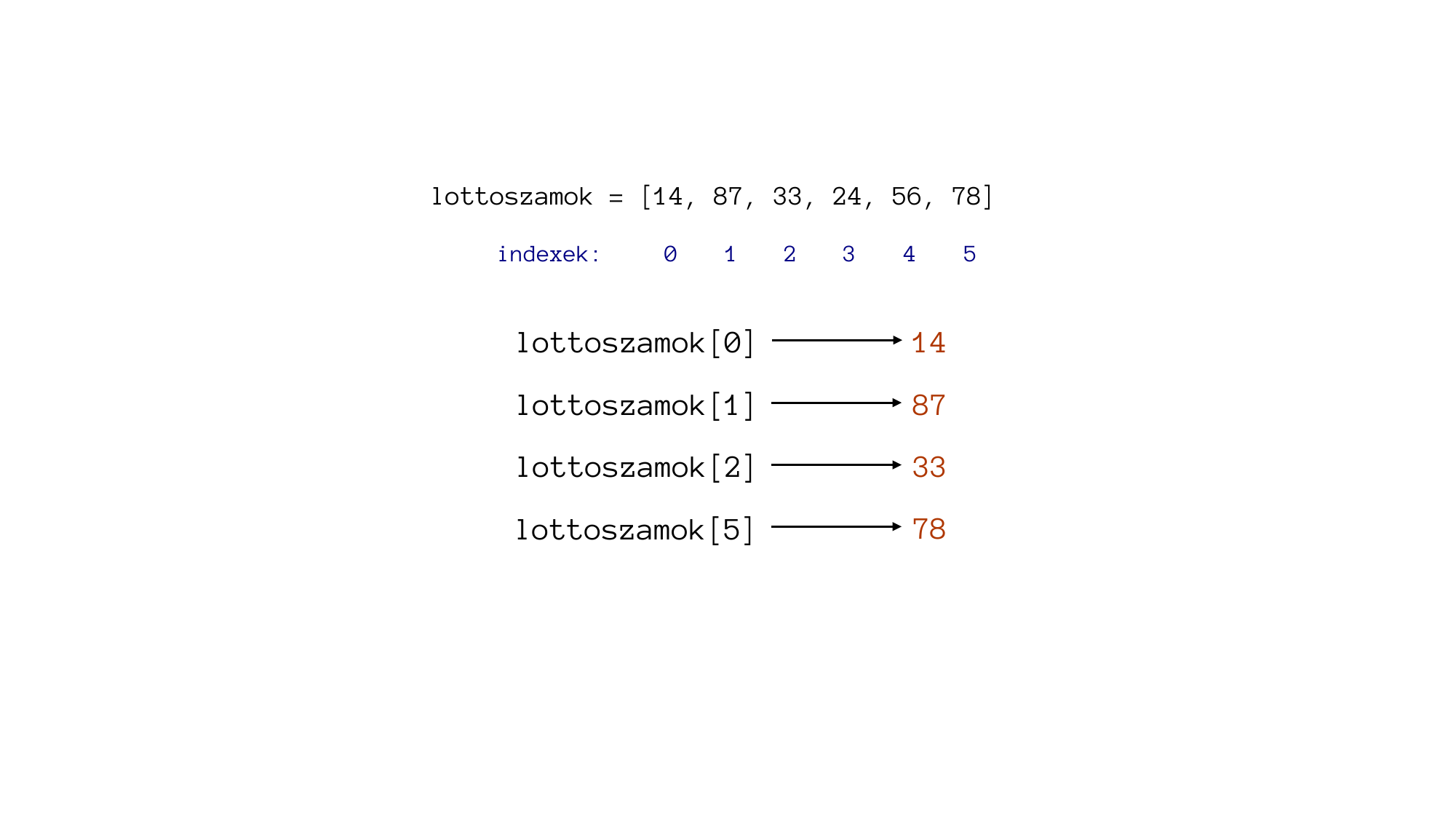

lottoszamok = [14, 87, 33, 24, 56, 78]
indexek:
0
1
2
3
4
5
lottoszamok[0]
14
lottoszamok[1]
87
lottoszamok[2]
33
78
lottoszamok[5]